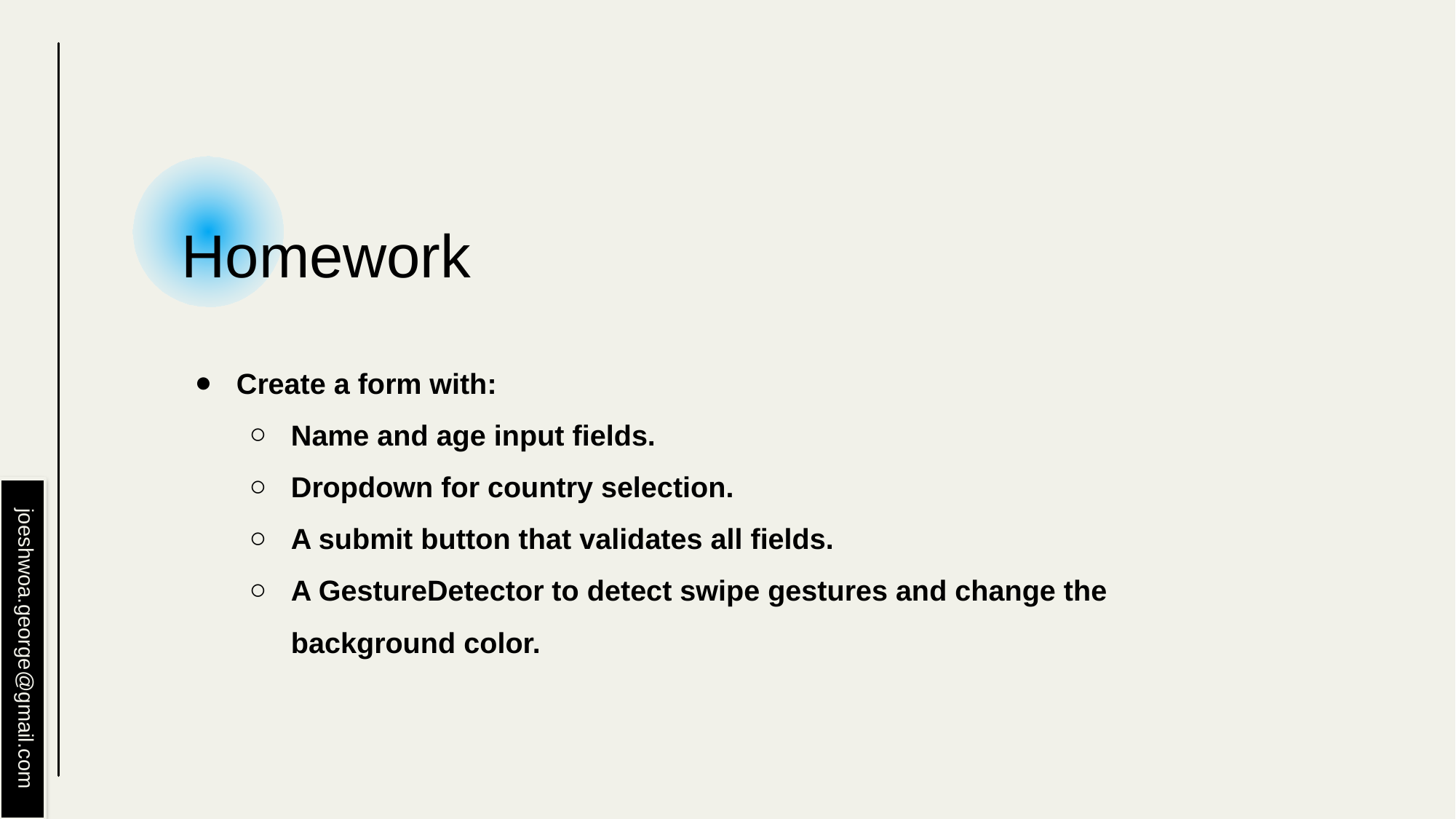

# Homework
Create a form with:
Name and age input fields.
Dropdown for country selection.
A submit button that validates all fields.
A GestureDetector to detect swipe gestures and change the background color.
joeshwoa.george@gmail.com